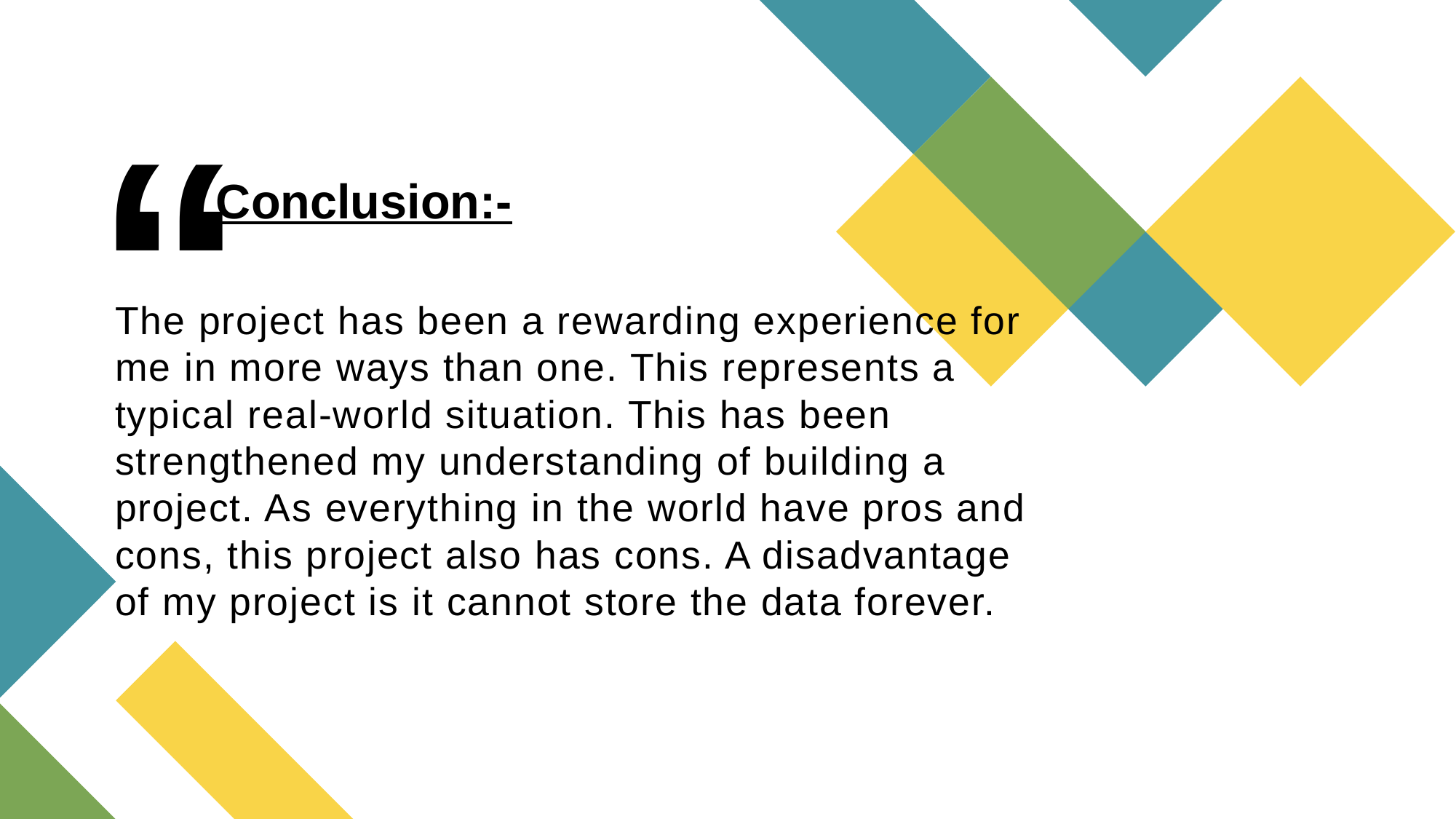

Conclusion:-
# The project has been a rewarding experience for me in more ways than one. This represents a typical real-world situation. This has been strengthened my understanding of building a project. As everything in the world have pros and cons, this project also has cons. A disadvantage of my project is it cannot store the data forever.